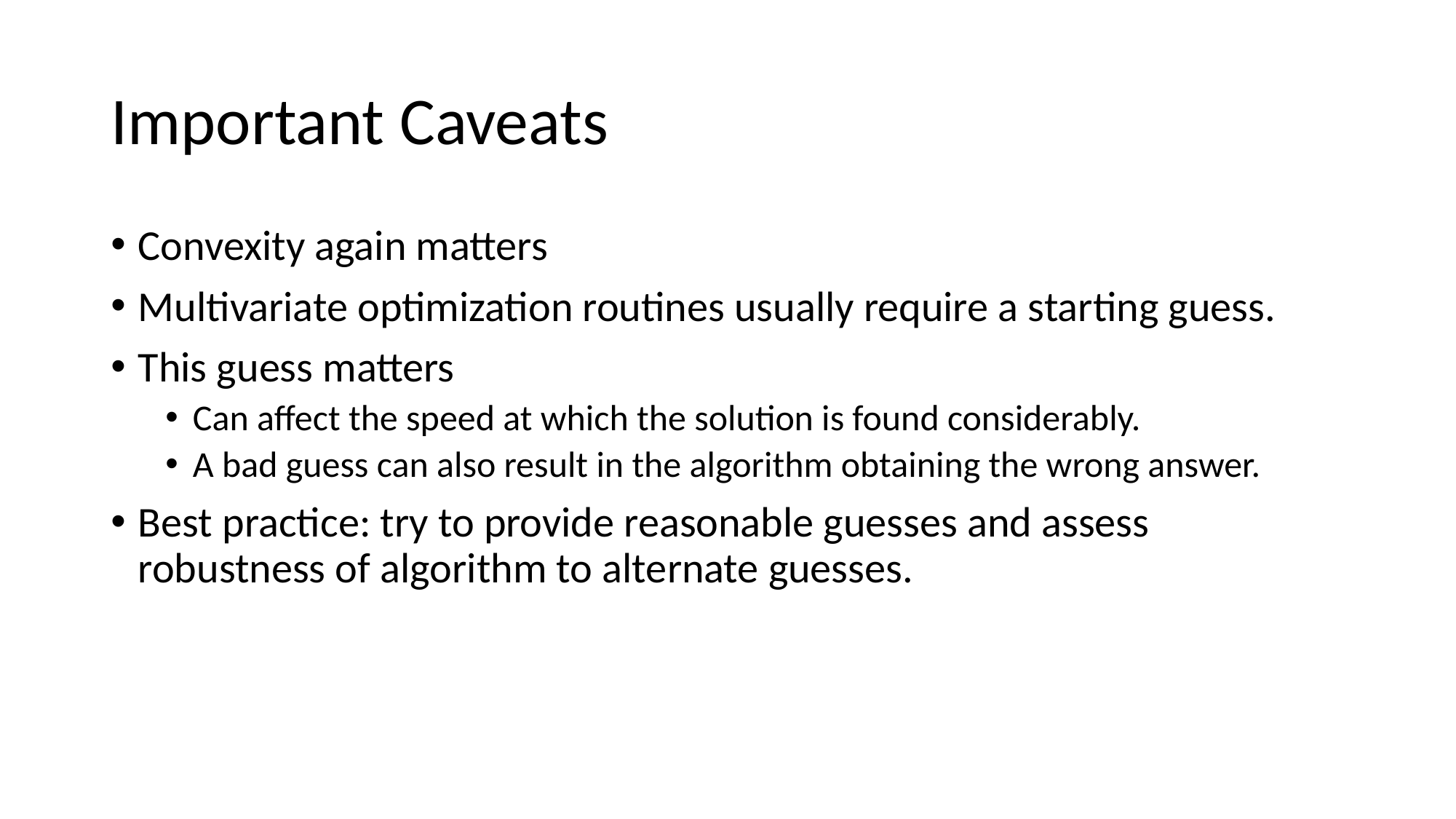

# Important Caveats
Convexity again matters
Multivariate optimization routines usually require a starting guess.
This guess matters
Can affect the speed at which the solution is found considerably.
A bad guess can also result in the algorithm obtaining the wrong answer.
Best practice: try to provide reasonable guesses and assess robustness of algorithm to alternate guesses.